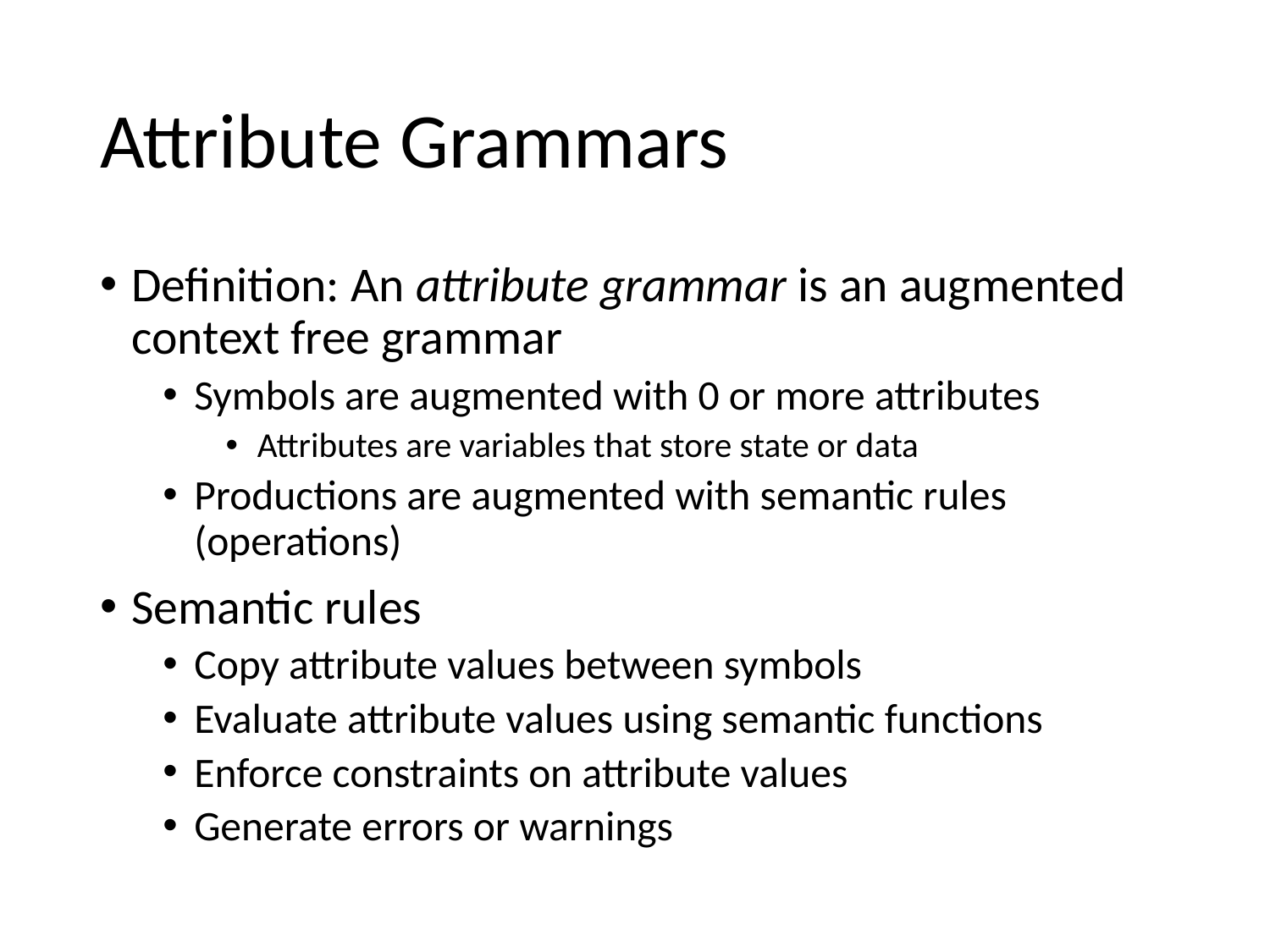

# Attribute Grammars
Definition: An attribute grammar is an augmented context free grammar
Symbols are augmented with 0 or more attributes
Attributes are variables that store state or data
Productions are augmented with semantic rules (operations)
Semantic rules
Copy attribute values between symbols
Evaluate attribute values using semantic functions
Enforce constraints on attribute values
Generate errors or warnings